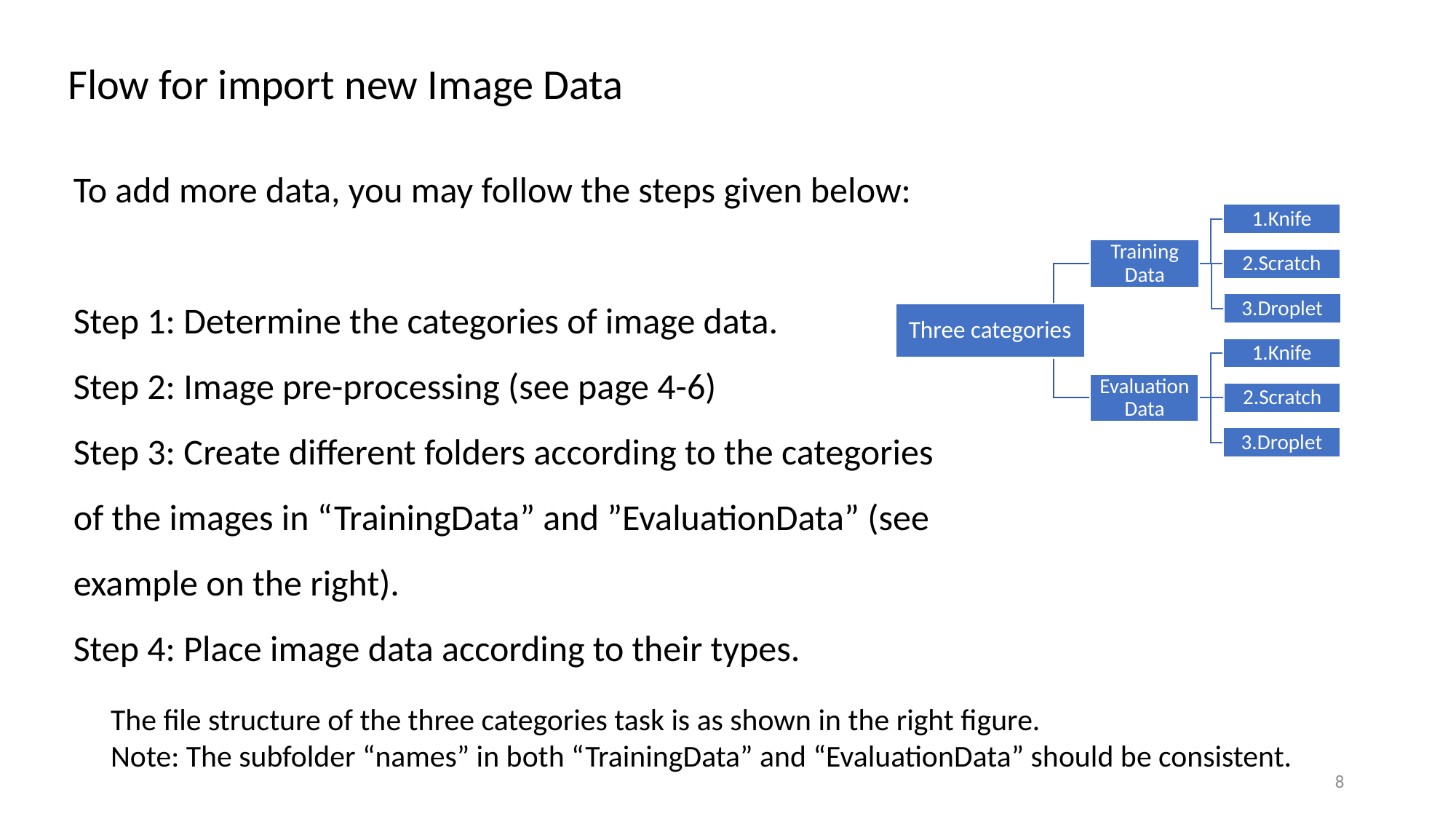

Flow for import new Image Data
To add more data, you may follow the steps given below:

Step 1: Determine the categories of image data.
Step 2: Image pre-processing (see page 4-6)
Step 3: Create different folders according to the categories of the images in “TrainingData” and ”EvaluationData” (see example on the right).
Step 4: Place image data according to their types.

Three categories
Training Data
1.Knife
2.Scratch
3.Droplet
Evaluation Data
1.Knife
2.Scratch
3.Droplet
The file structure of the three categories task is as shown in the right figure.
Note: The subfolder “names” in both “TrainingData” and “EvaluationData” should be consistent.
8